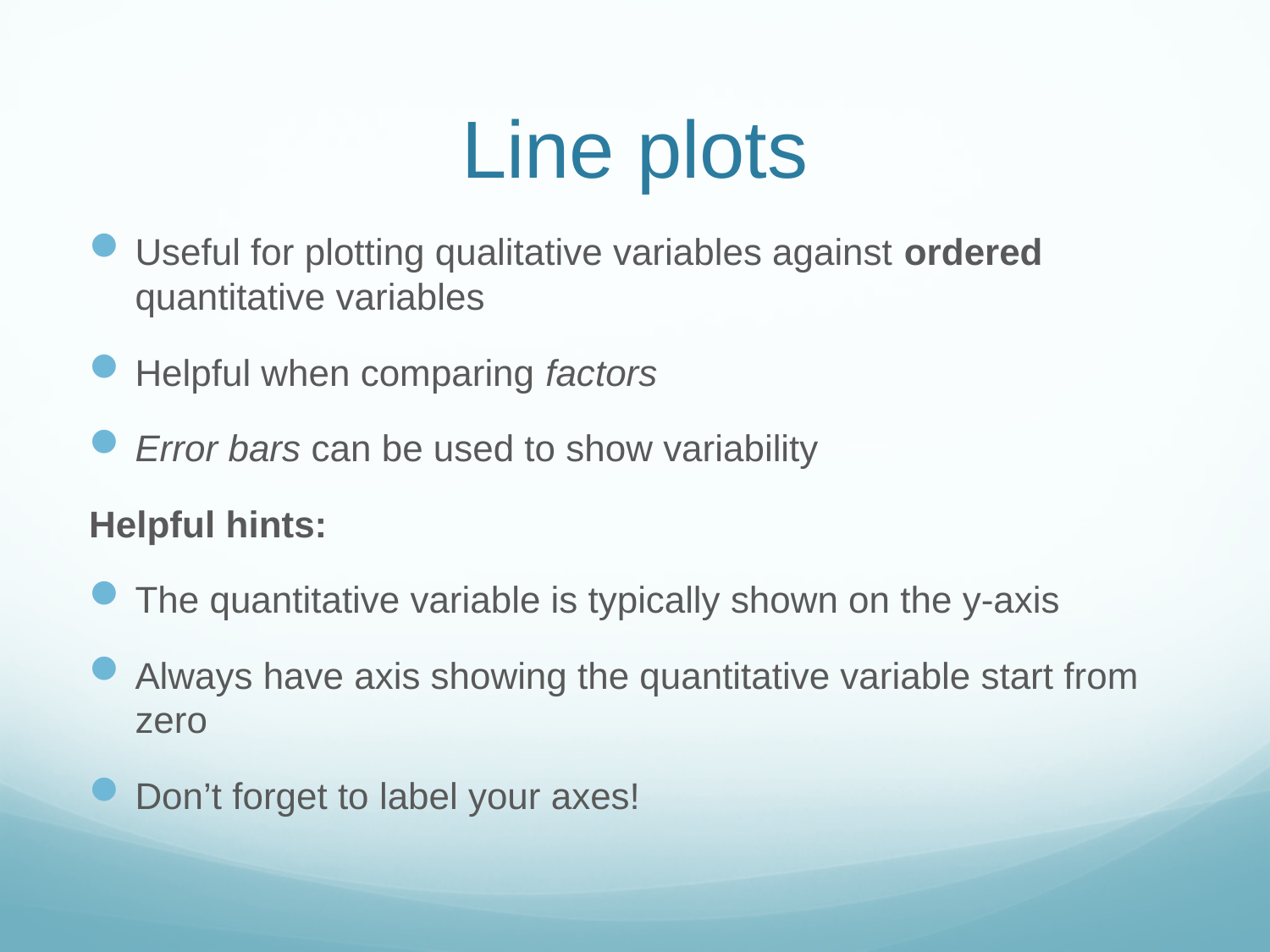

# Line plots
Useful for plotting qualitative variables against ordered quantitative variables
Helpful when comparing factors
Error bars can be used to show variability
Helpful hints:
The quantitative variable is typically shown on the y-axis
Always have axis showing the quantitative variable start from zero
Don’t forget to label your axes!